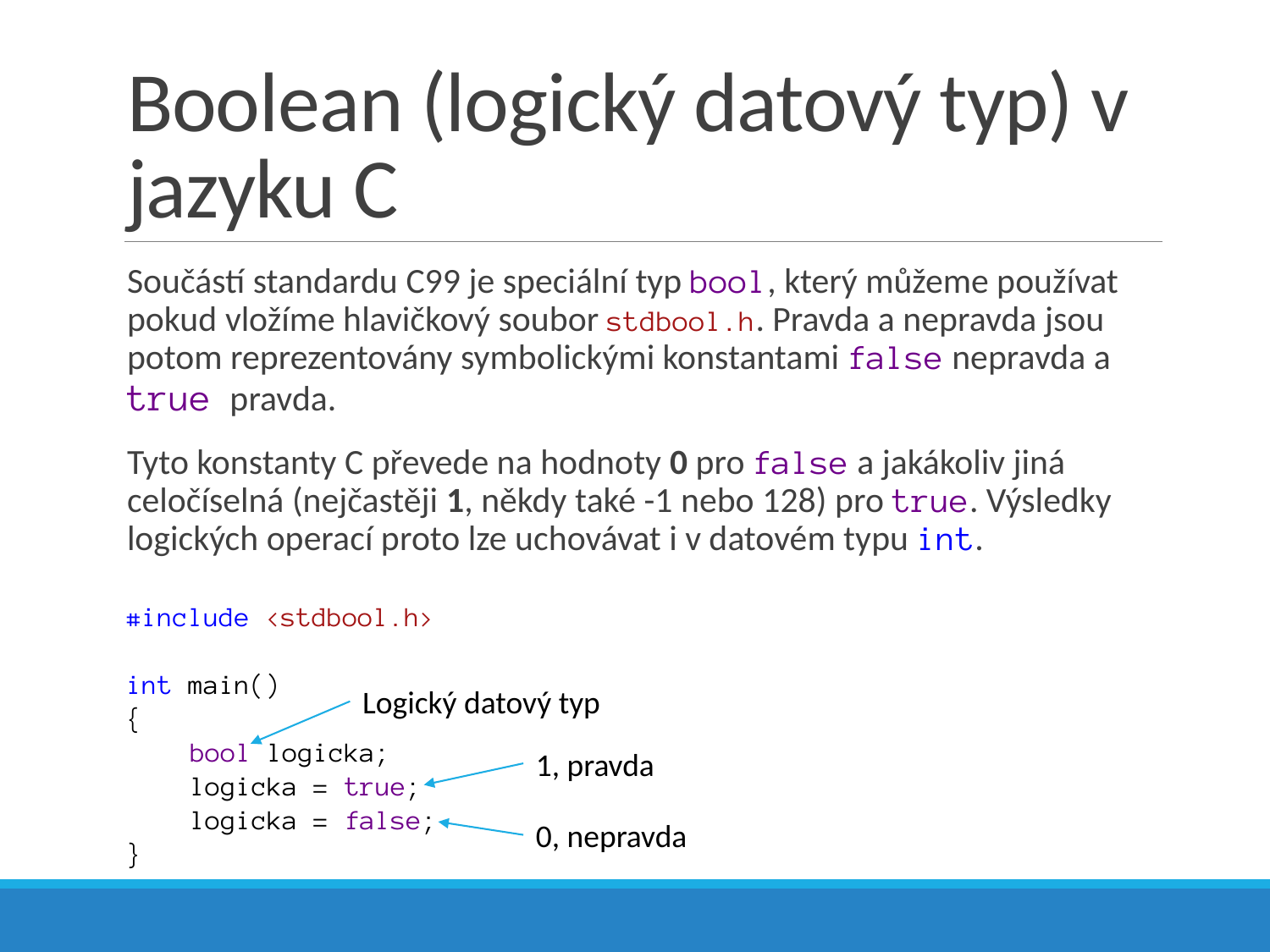

# Boolean (logický datový typ) v jazyku C
Součástí standardu C99 je speciální typ bool, který můžeme používat pokud vložíme hlavičkový soubor stdbool.h. Pravda a nepravda jsou potom reprezentovány symbolickými konstantami false nepravda a true pravda.
Tyto konstanty C převede na hodnoty 0 pro false a jakákoliv jiná celočíselná (nejčastěji 1, někdy také -1 nebo 128) pro true. Výsledky logických operací proto lze uchovávat i v datovém typu int.

#include <stdbool.h>

int main()
{
bool logicka;
logicka = true;
logicka = false;
}
Logický datový typ
1, pravda
0, nepravda